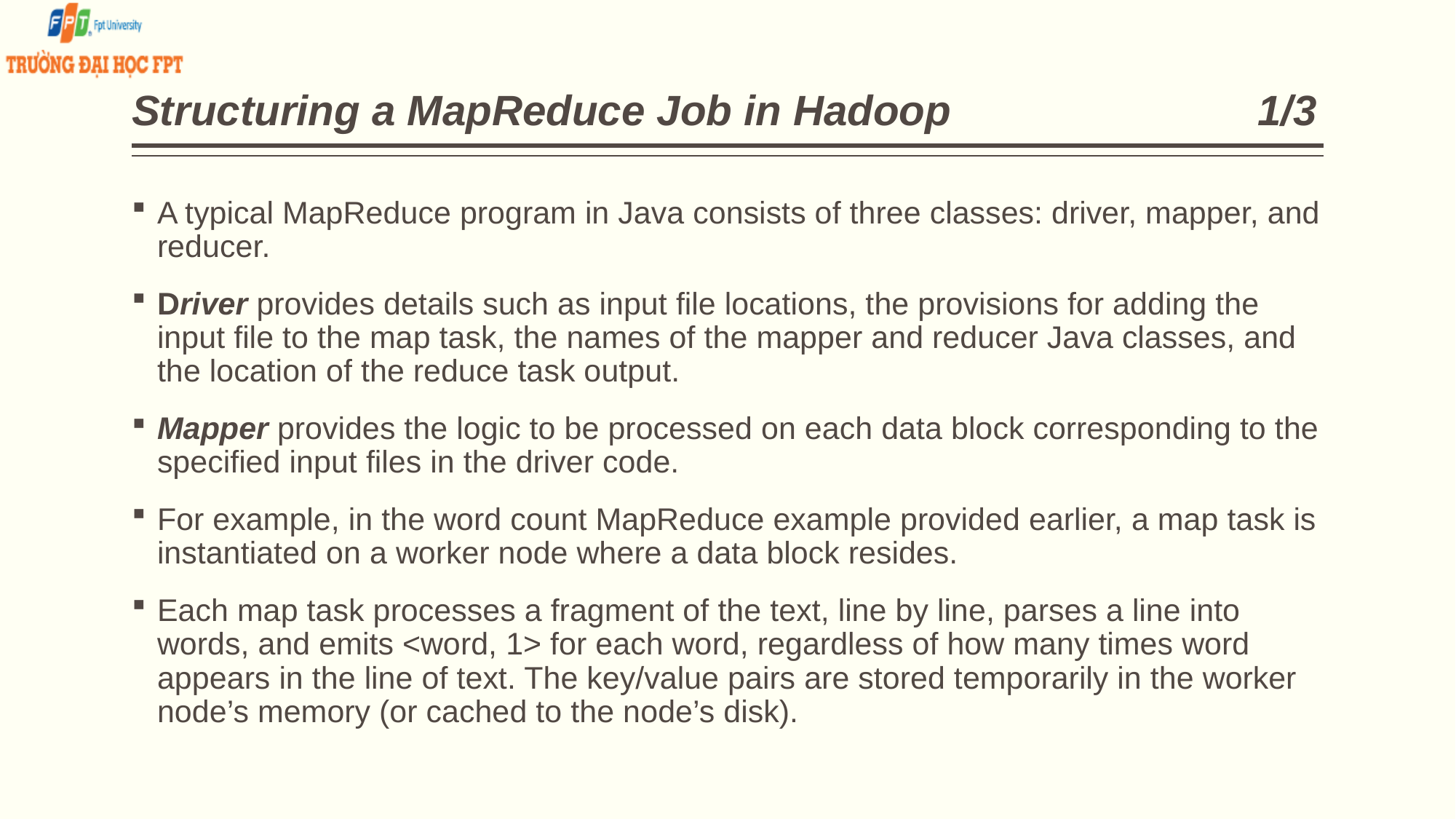

# Structuring a MapReduce Job in Hadoop                          1/3
A typical MapReduce program in Java consists of three classes: driver, mapper, and reducer.
Driver provides details such as input file locations, the provisions for adding the input file to the map task, the names of the mapper and reducer Java classes, and the location of the reduce task output.
Mapper provides the logic to be processed on each data block corresponding to the specified input files in the driver code.
For example, in the word count MapReduce example provided earlier, a map task is instantiated on a worker node where a data block resides.
Each map task processes a fragment of the text, line by line, parses a line into words, and emits <word, 1> for each word, regardless of how many times word appears in the line of text. The key/value pairs are stored temporarily in the worker node’s memory (or cached to the node’s disk).